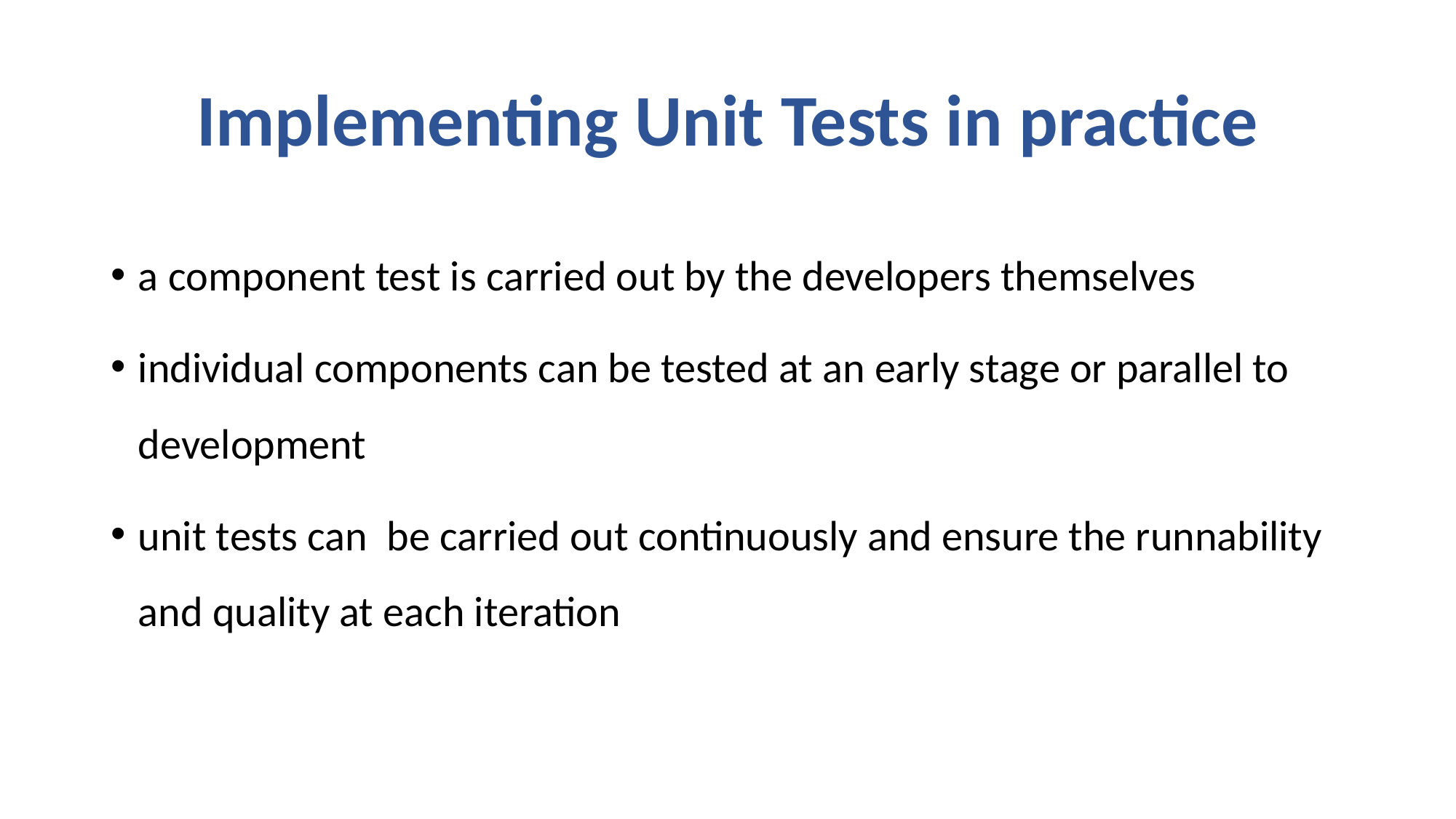

# Implementing Unit Tests in practice
a component test is carried out by the developers themselves
individual components can be tested at an early stage or parallel to development
unit tests can  be carried out continuously and ensure the runnability and quality at each iteration